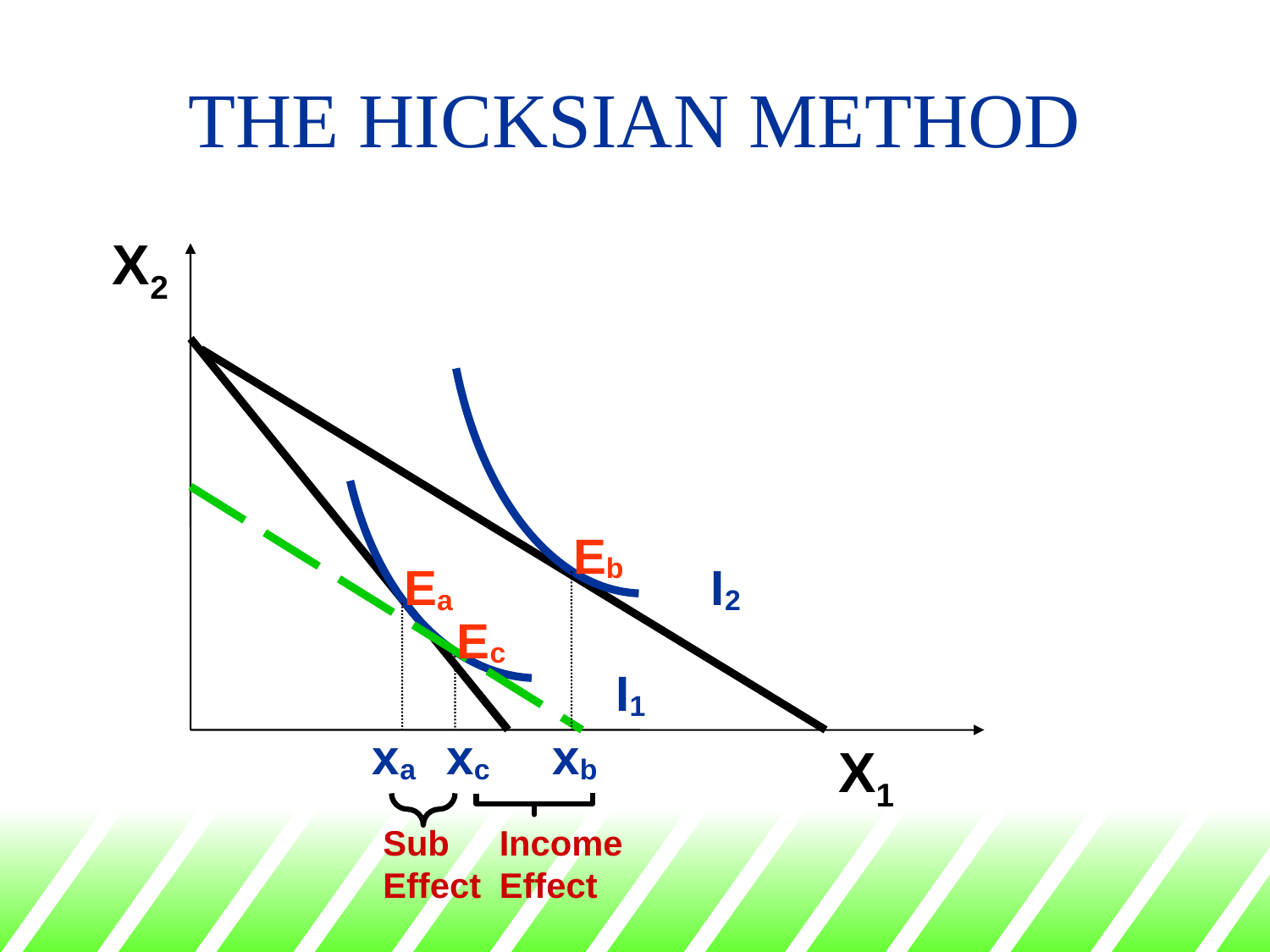

# THE HICKSIAN METHOD
X2

Eb
Ea
I2

Ec

I1
xa
xc
xb

X1

Sub Effect
IncomeEffect